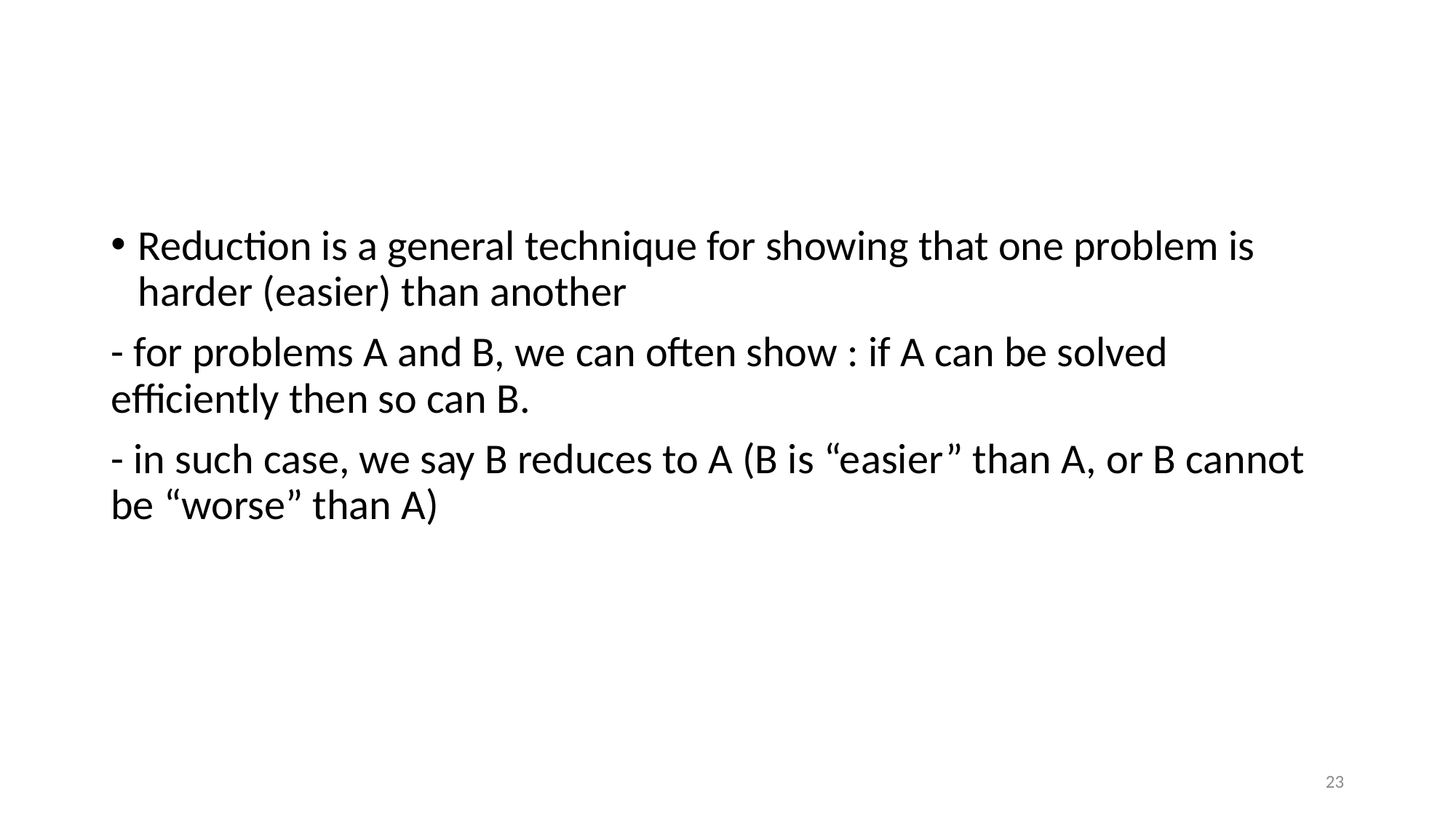

Reduction is a general technique for showing that one problem is harder (easier) than another
- for problems A and B, we can often show : if A can be solved efficiently then so can B.
- in such case, we say B reduces to A (B is “easier” than A, or B cannot be “worse” than A)
23